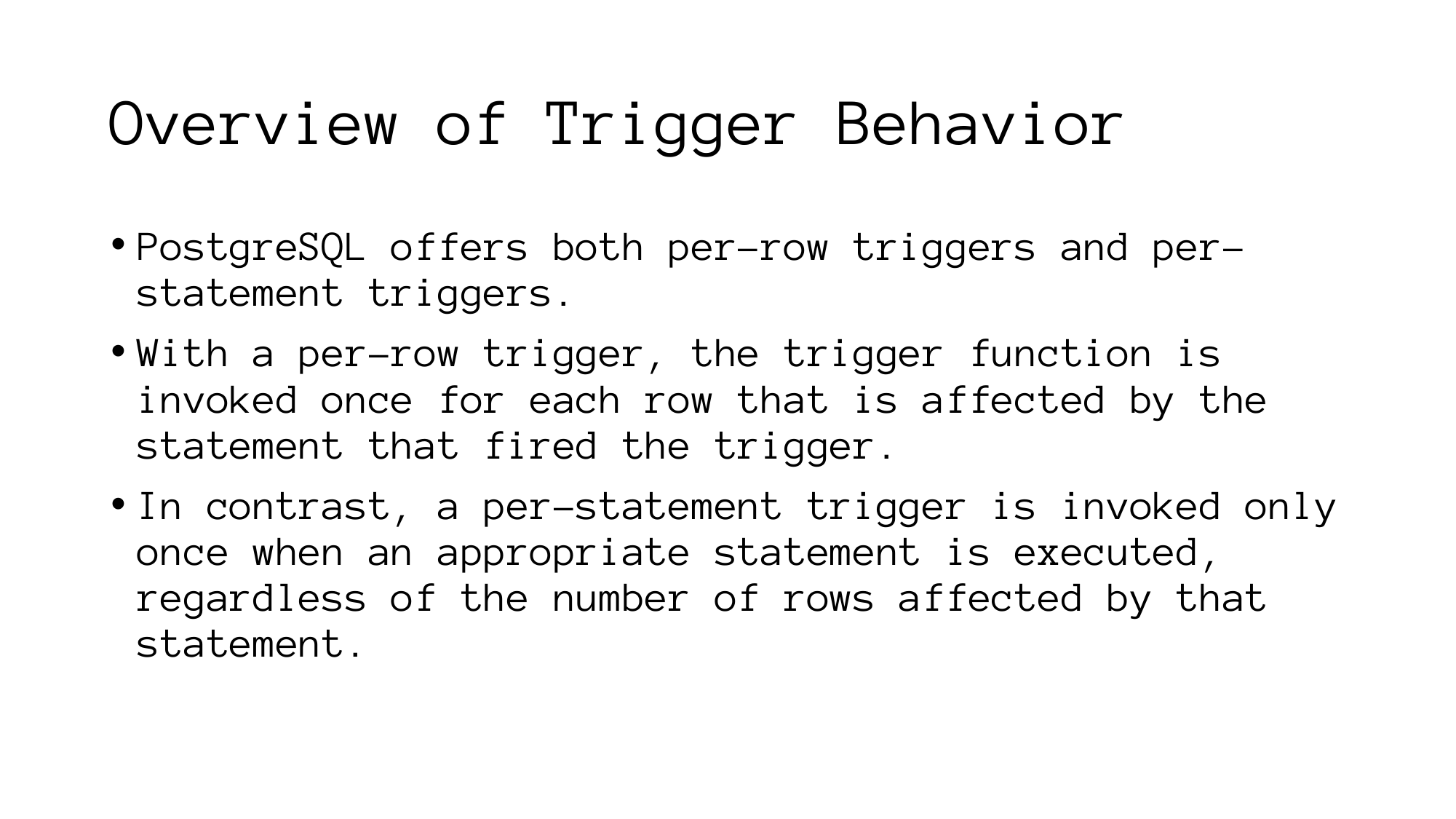

# Overview of Trigger Behavior
PostgreSQL offers both per-row triggers and per-statement triggers.
With a per-row trigger, the trigger function is invoked once for each row that is affected by the statement that fired the trigger.
In contrast, a per-statement trigger is invoked only once when an appropriate statement is executed, regardless of the number of rows affected by that statement.